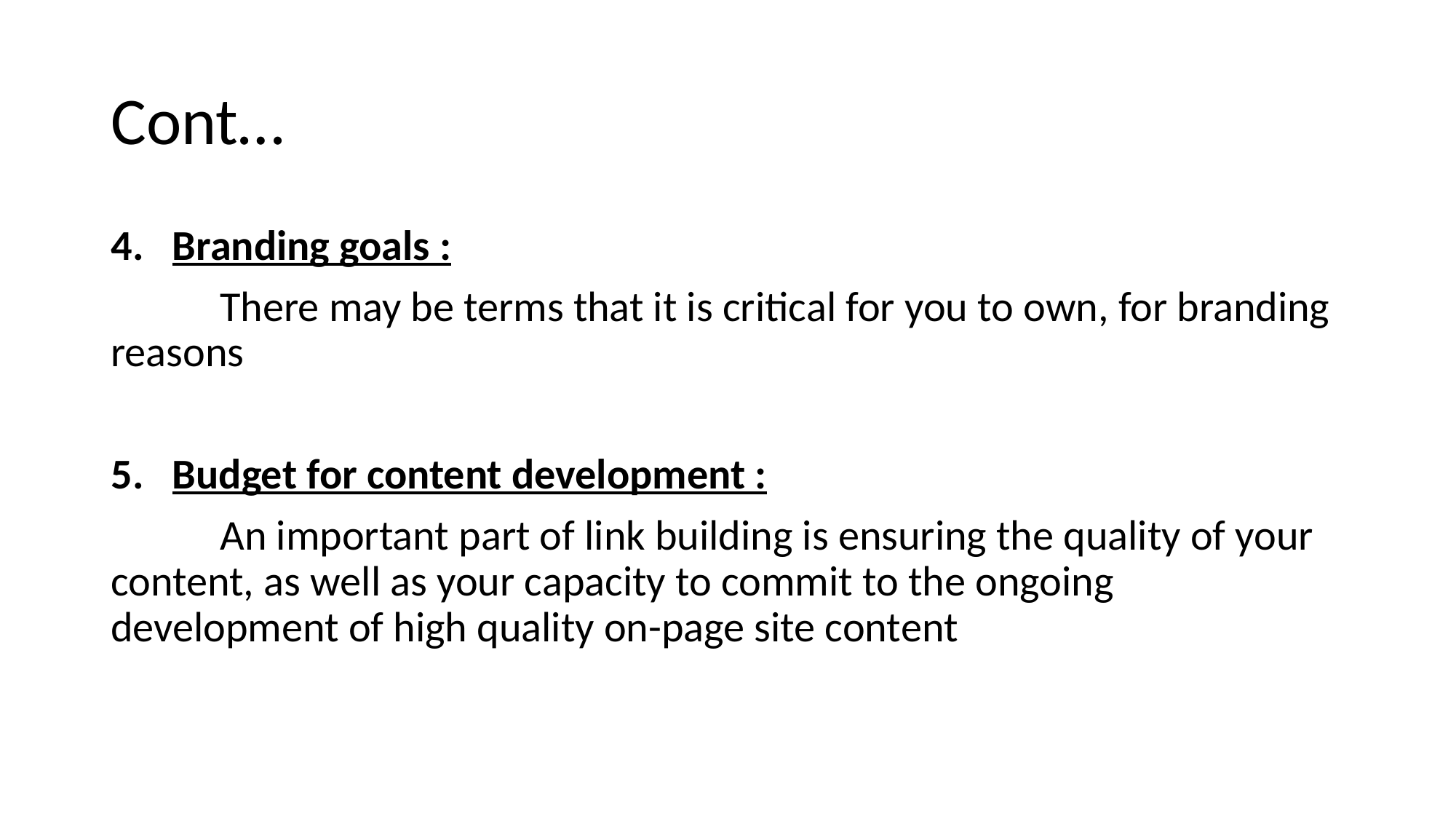

# Cont…
Branding goals :
	There may be terms that it is critical for you to own, for branding reasons

Budget for content development :
	An important part of link building is ensuring the quality of your content, as well as your capacity to commit to the ongoing development of high quality on-page site content